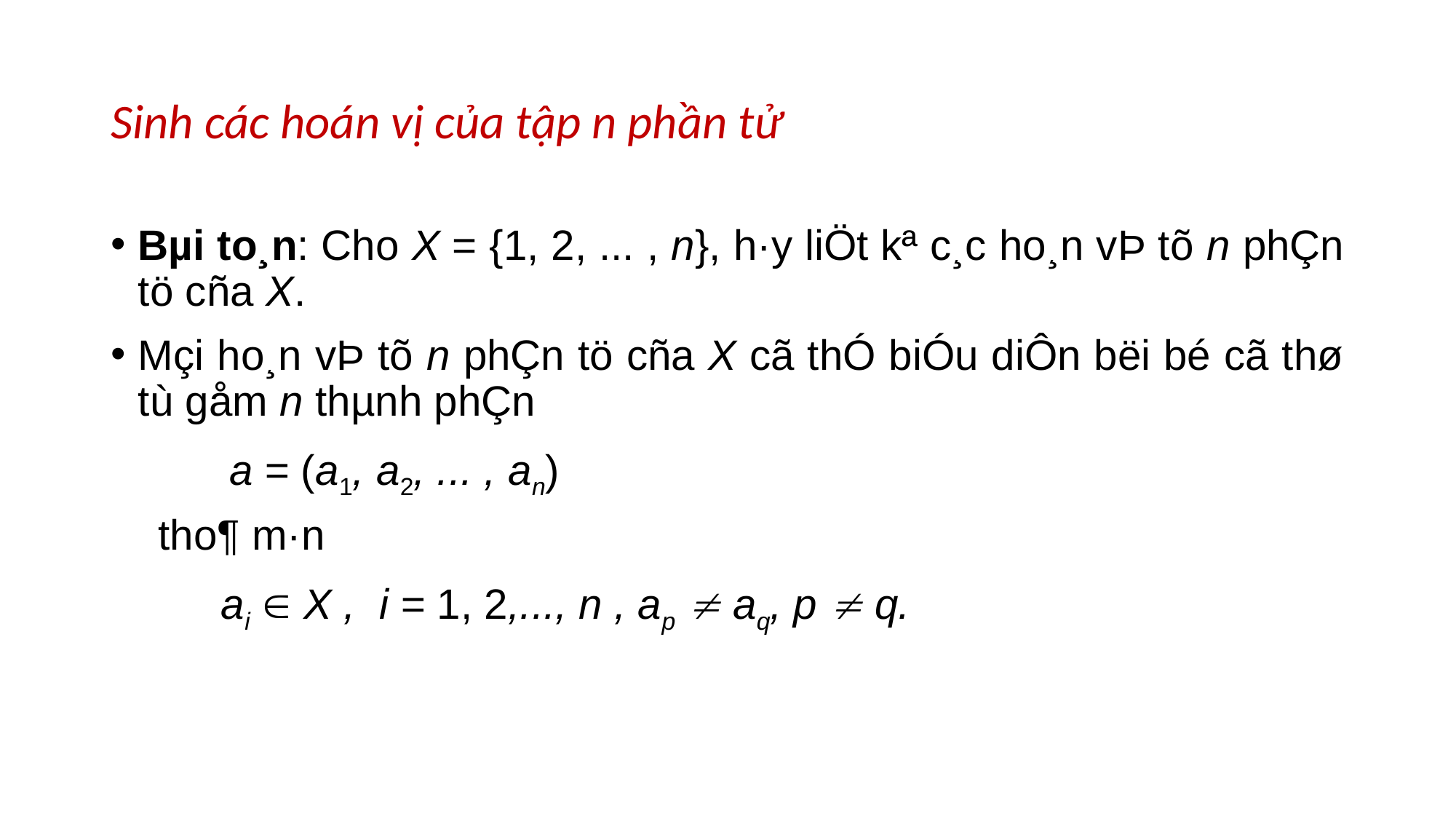

# Sinh các hoán vị của tập n phần tử
Bµi to¸n: Cho X = {1, 2, ... , n}, h·y liÖt kª c¸c ho¸n vÞ tõ n phÇn tö cña X.
Mçi ho¸n vÞ tõ n phÇn tö cña X cã thÓ biÓu diÔn bëi bé cã thø tù gåm n thµnh phÇn
          a = (a1, a2, ... , an)
    tho¶ m·n
	       ai ∈ X ,  i = 1, 2,..., n , ap ≠ aq, p ≠ q.